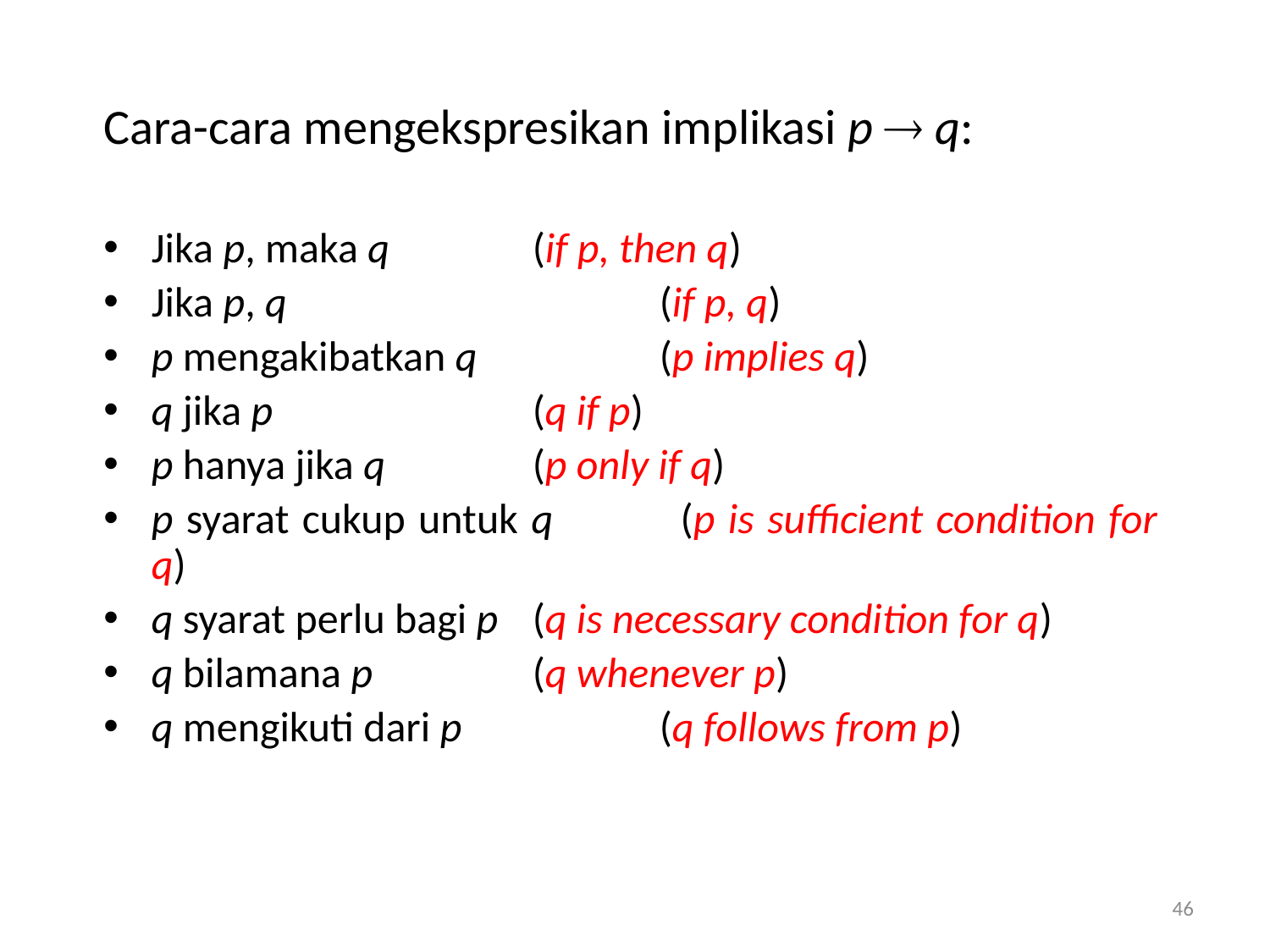

Cara-cara mengekspresikan implikasi p → q:

Jika p, maka q		(if p, then q)
Jika p, q			(if p, q)
p mengakibatkan q 		(p implies q)
q jika p			(q if p)
p hanya jika q		(p only if q)
p syarat cukup untuk q  	(p is sufficient condition for q)
q syarat perlu bagi p   	(q is necessary condition for q)
q bilamana p		(q whenever p)
q mengikuti dari p		(q follows from p)
46